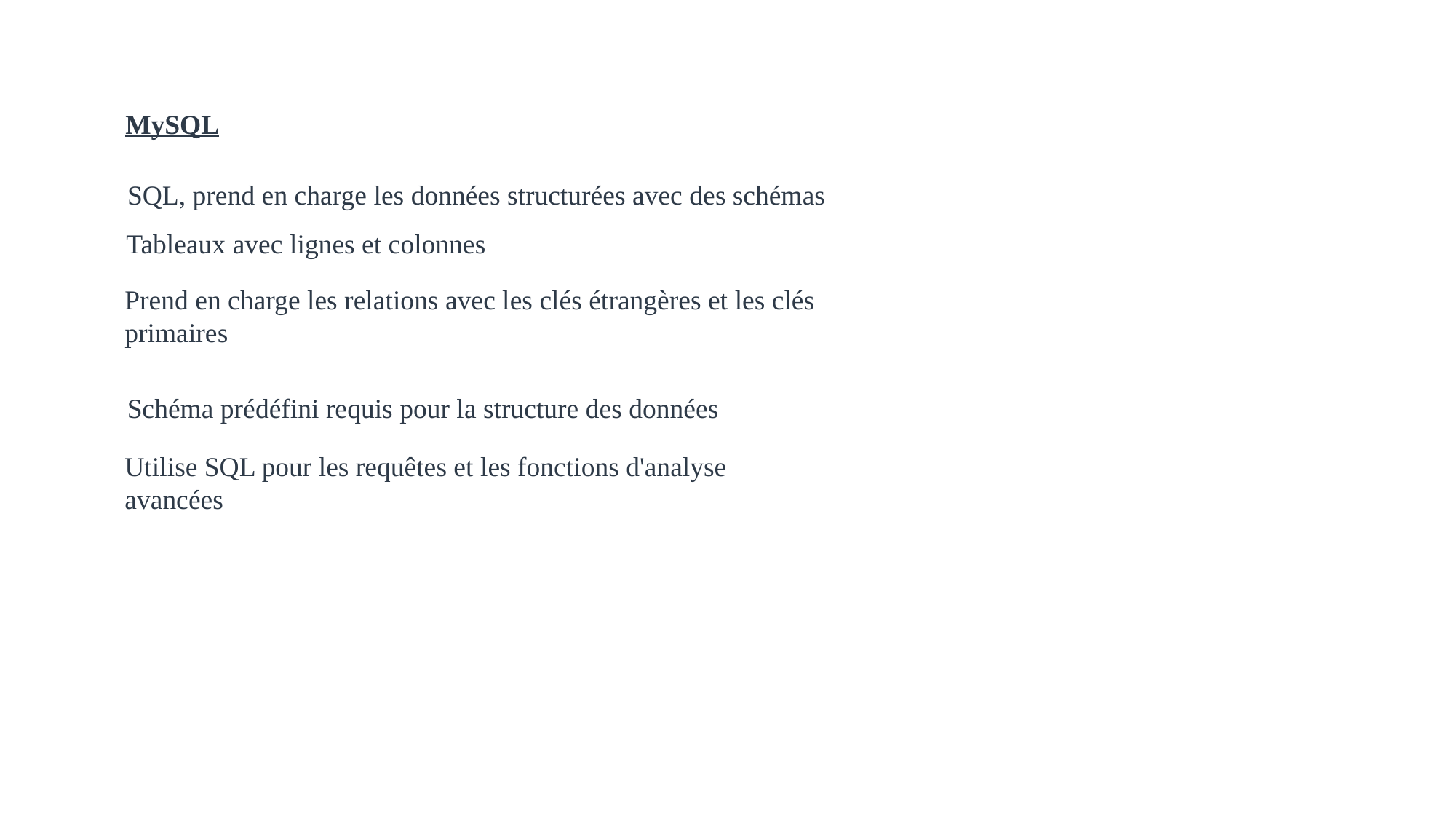

MySQL
SQL, prend en charge les données structurées avec des schémas
Tableaux avec lignes et colonnes
Prend en charge les relations avec les clés étrangères et les clés primaires
Schéma prédéfini requis pour la structure des données
Utilise SQL pour les requêtes et les fonctions d'analyse avancées